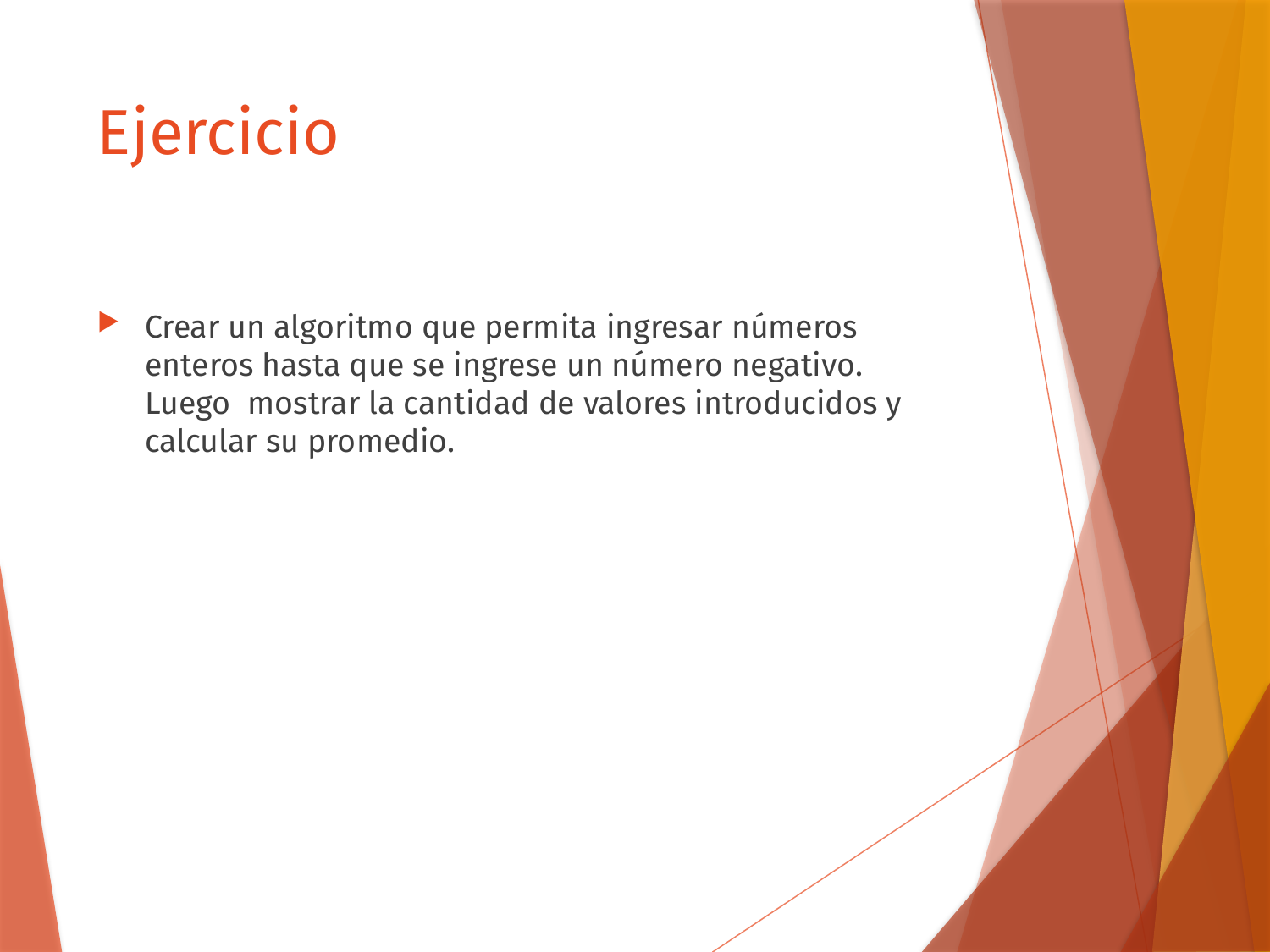

# Ejercicio
Crear un algoritmo que permita ingresar números enteros hasta que se ingrese un número negativo. Luego  mostrar la cantidad de valores introducidos y calcular su promedio.